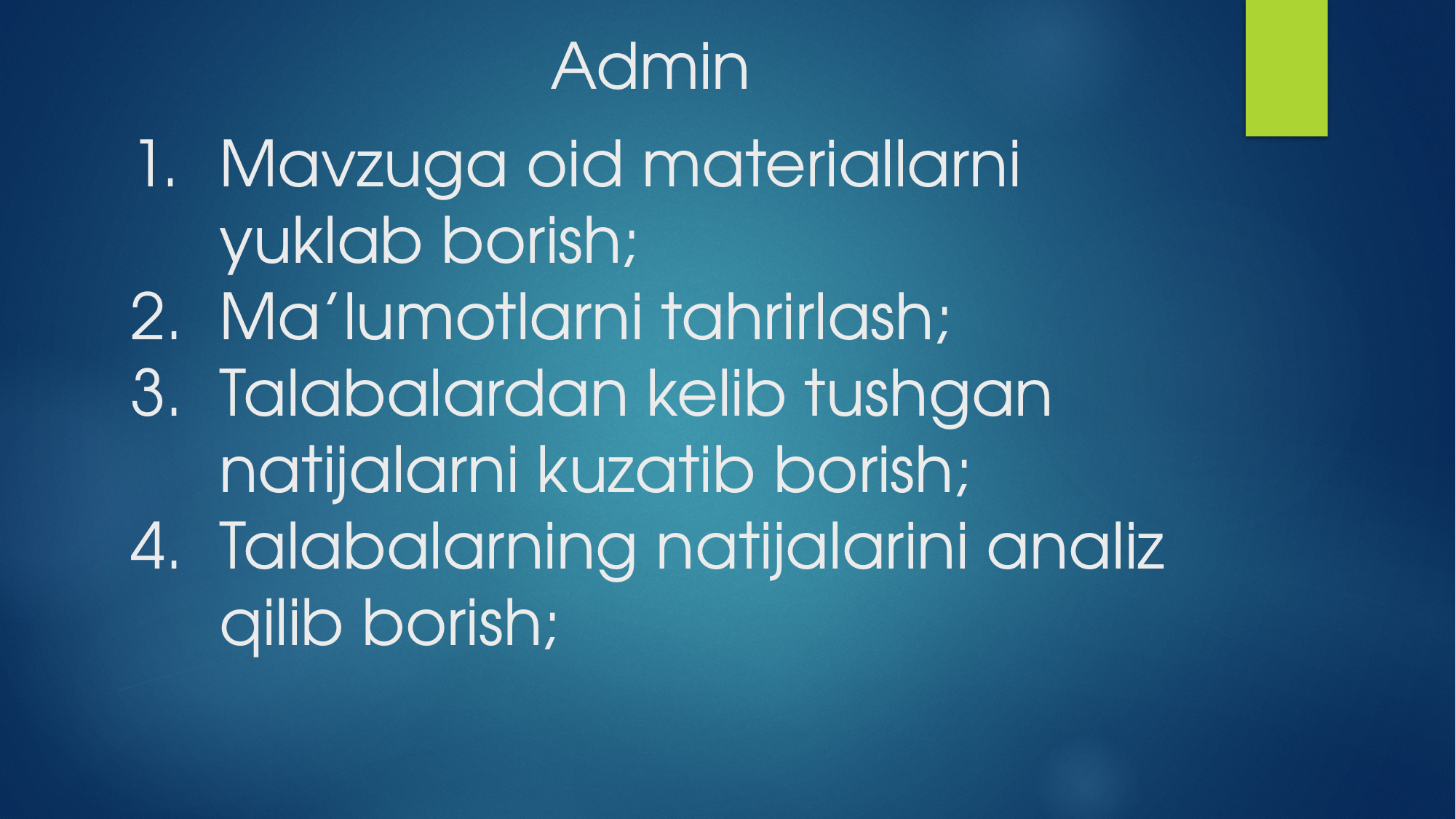

# Admin
Mavzuga oid materiallarni yuklab borish;
Ma’lumotlarni tahrirlash;
Talabalardan kelib tushgan natijalarni kuzatib borish;
Talabalarning natijalarini analiz qilib borish;